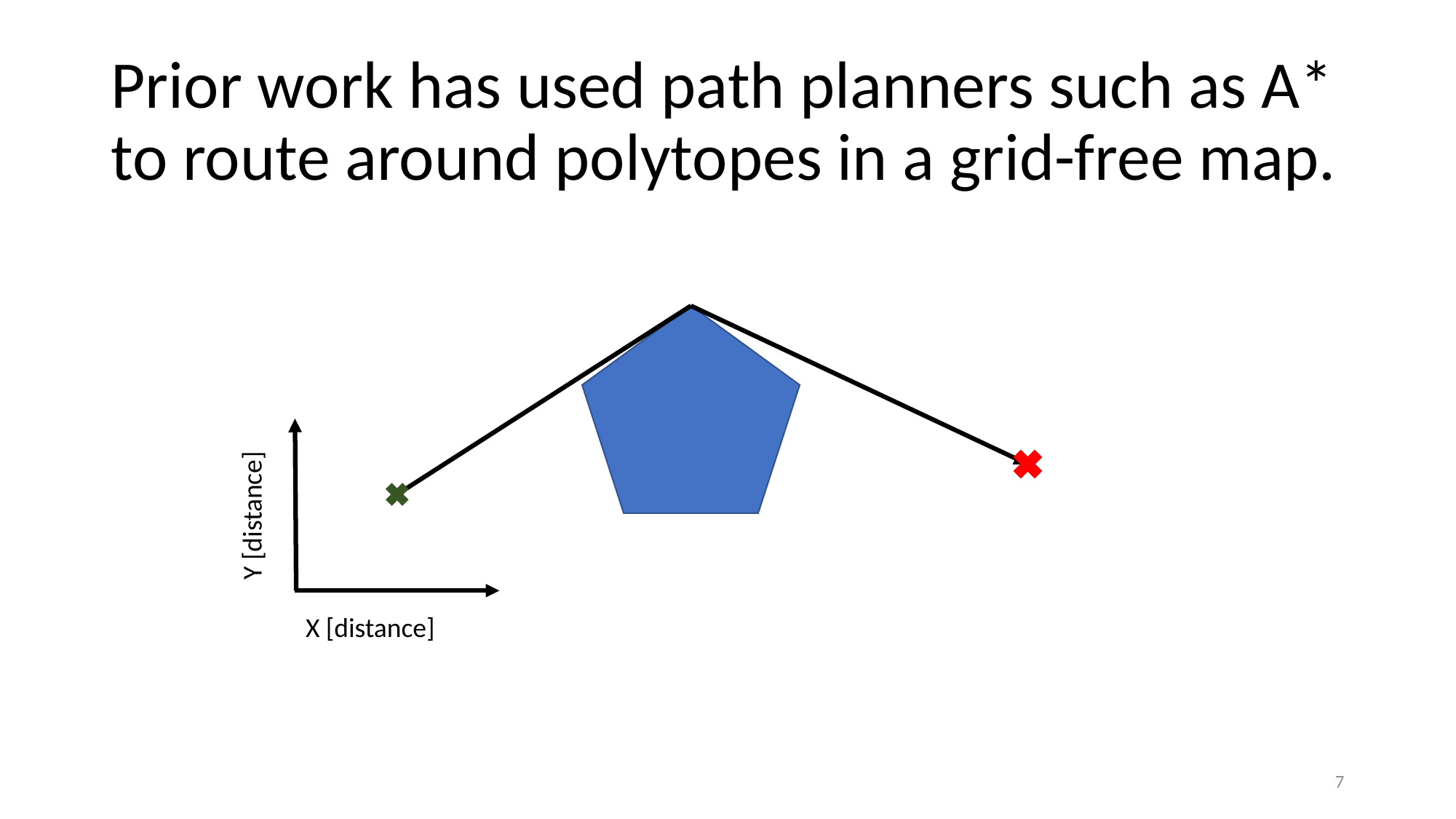

# Prior work has used path planners such as A* to route around polytopes in a grid-free map.

Y [distance]
X [distance]
7